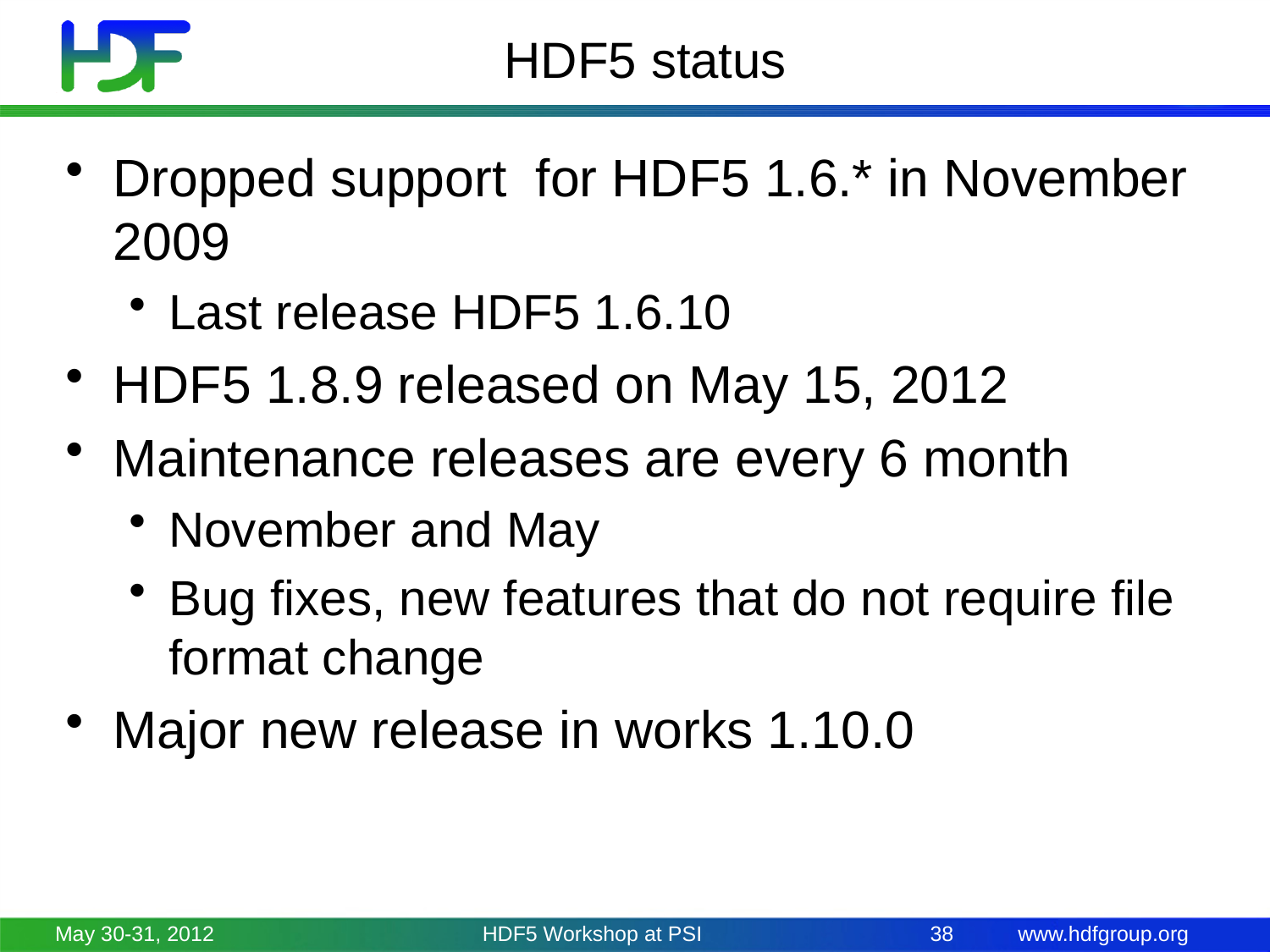

# HDF5 status
Dropped support  for HDF5 1.6.* in November 2009
Last release HDF5 1.6.10
HDF5 1.8.9 released on May 15, 2012
Maintenance releases are every 6 month
November and May
Bug fixes, new features that do not require file format change
Major new release in works 1.10.0

May 30-31, 2012
HDF5 Workshop at PSI
38